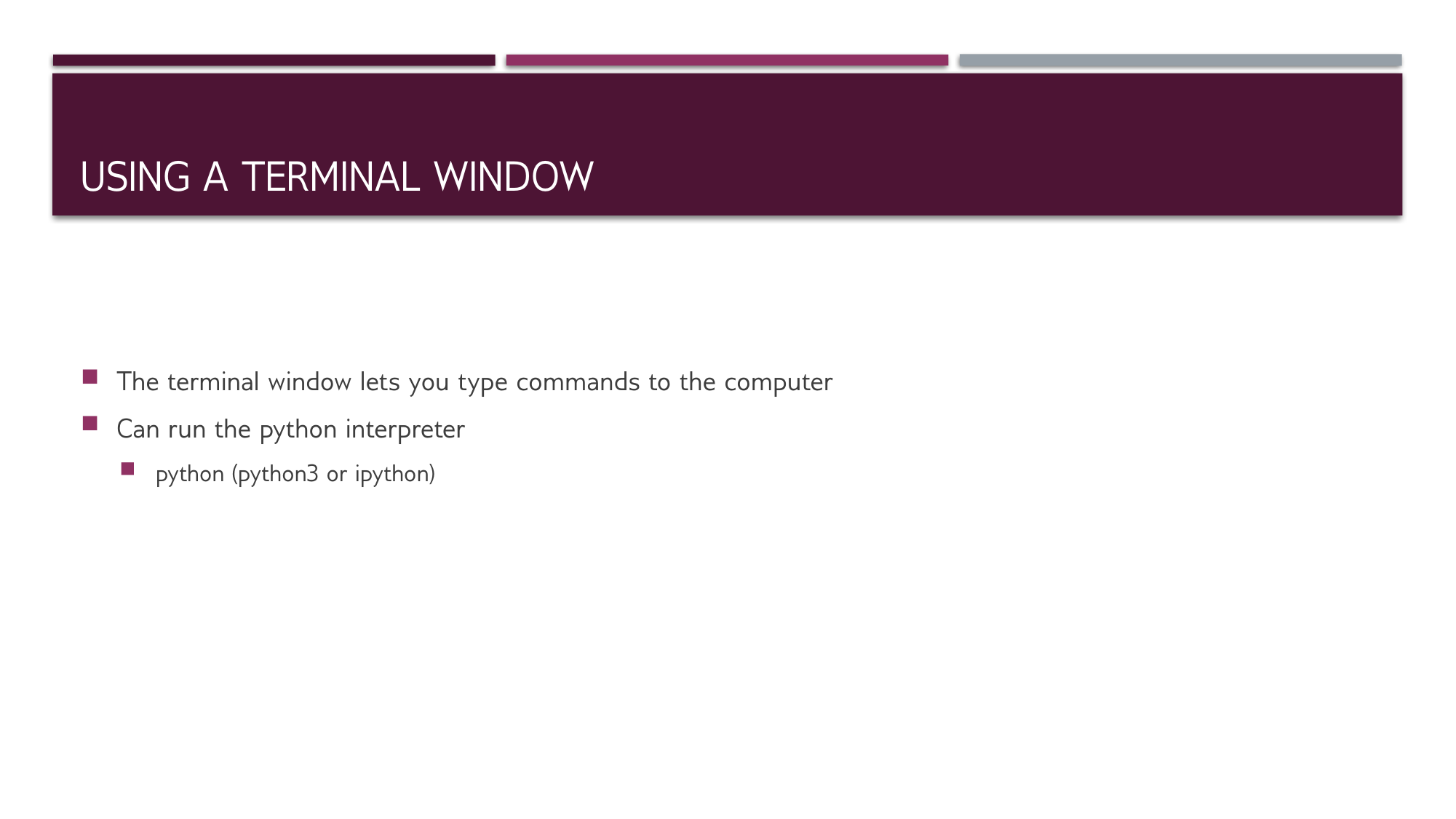

# Using a Terminal Window
The terminal window lets you type commands to the computer
Can run the python interpreter
python (python3 or ipython)